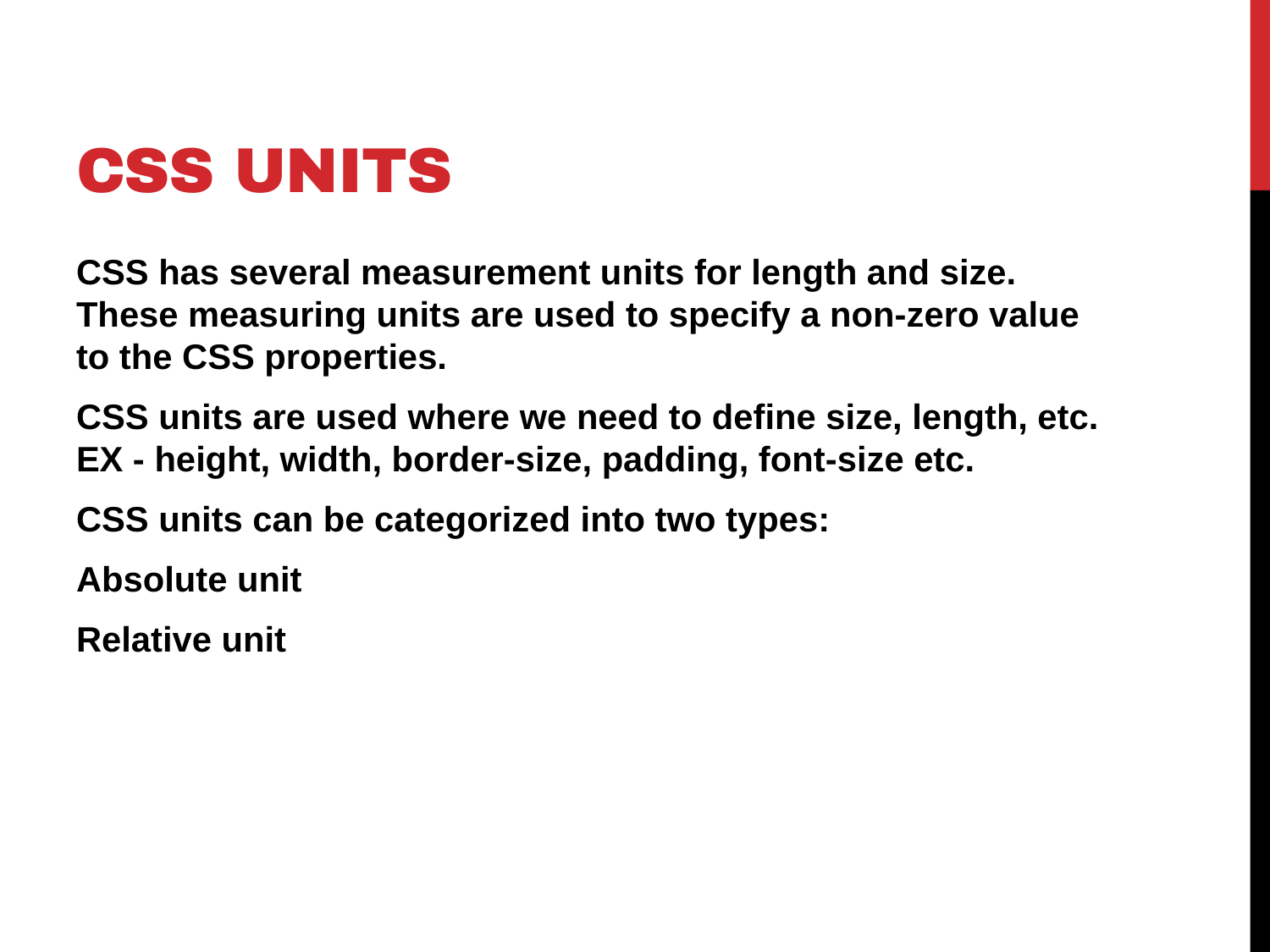

# Css units
CSS has several measurement units for length and size. These measuring units are used to specify a non-zero value to the CSS properties.
CSS units are used where we need to define size, length, etc. EX - height, width, border-size, padding, font-size etc.
CSS units can be categorized into two types:
Absolute unit
Relative unit